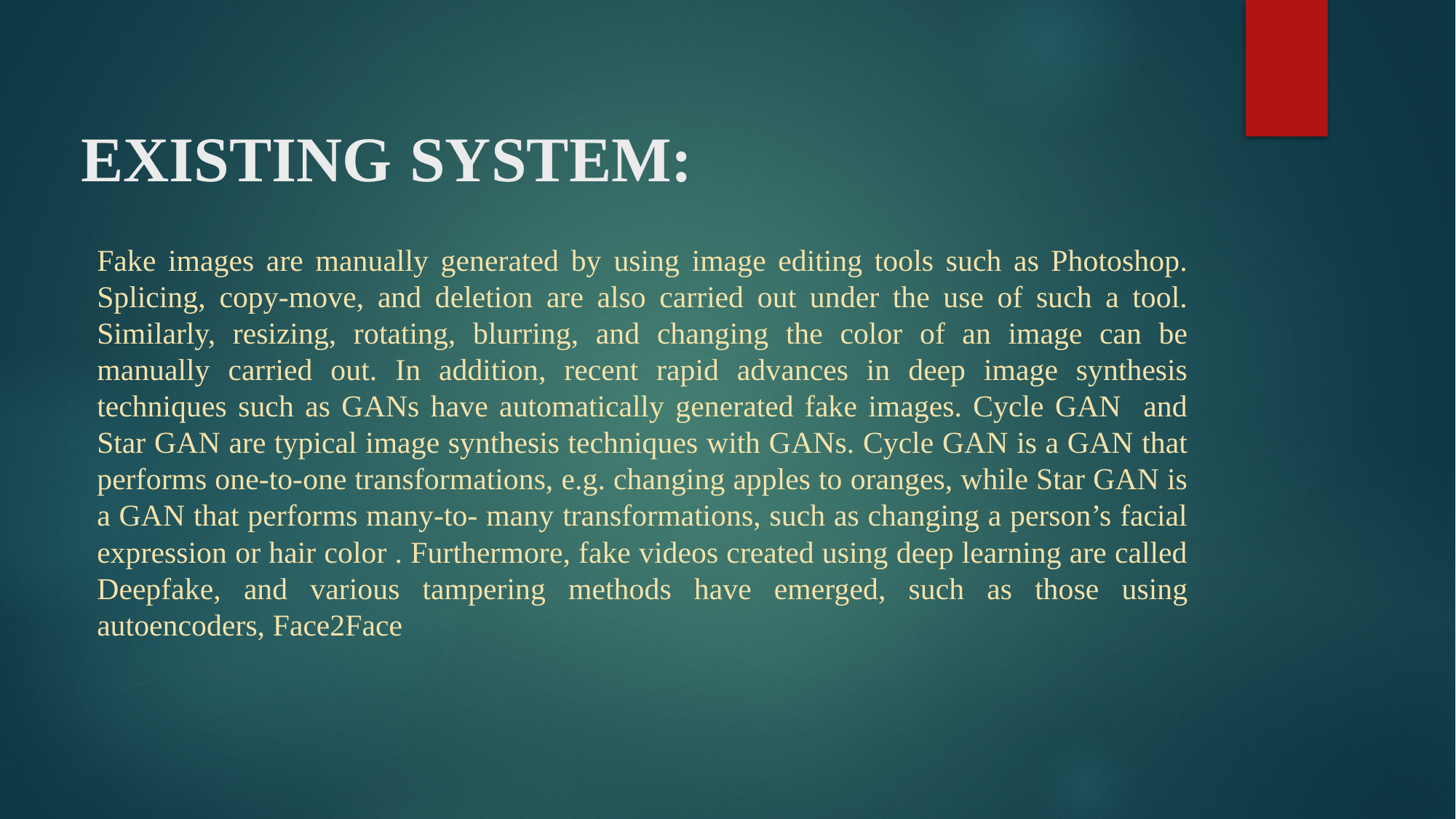

# EXISTING SYSTEM:
Fake images are manually generated by using image editing tools such as Photoshop. Splicing, copy-move, and deletion are also carried out under the use of such a tool. Similarly, resizing, rotating, blurring, and changing the color of an image can be manually carried out. In addition, recent rapid advances in deep image synthesis techniques such as GANs have automatically generated fake images. Cycle GAN  and Star GAN are typical image synthesis techniques with GANs. Cycle GAN is a GAN that performs one-to-one transformations, e.g. changing apples to oranges, while Star GAN is a GAN that performs many-to- many transformations, such as changing a person’s facial expression or hair color . Furthermore, fake videos created using deep learning are called Deepfake, and various tampering methods have emerged, such as those using autoencoders, Face2Face